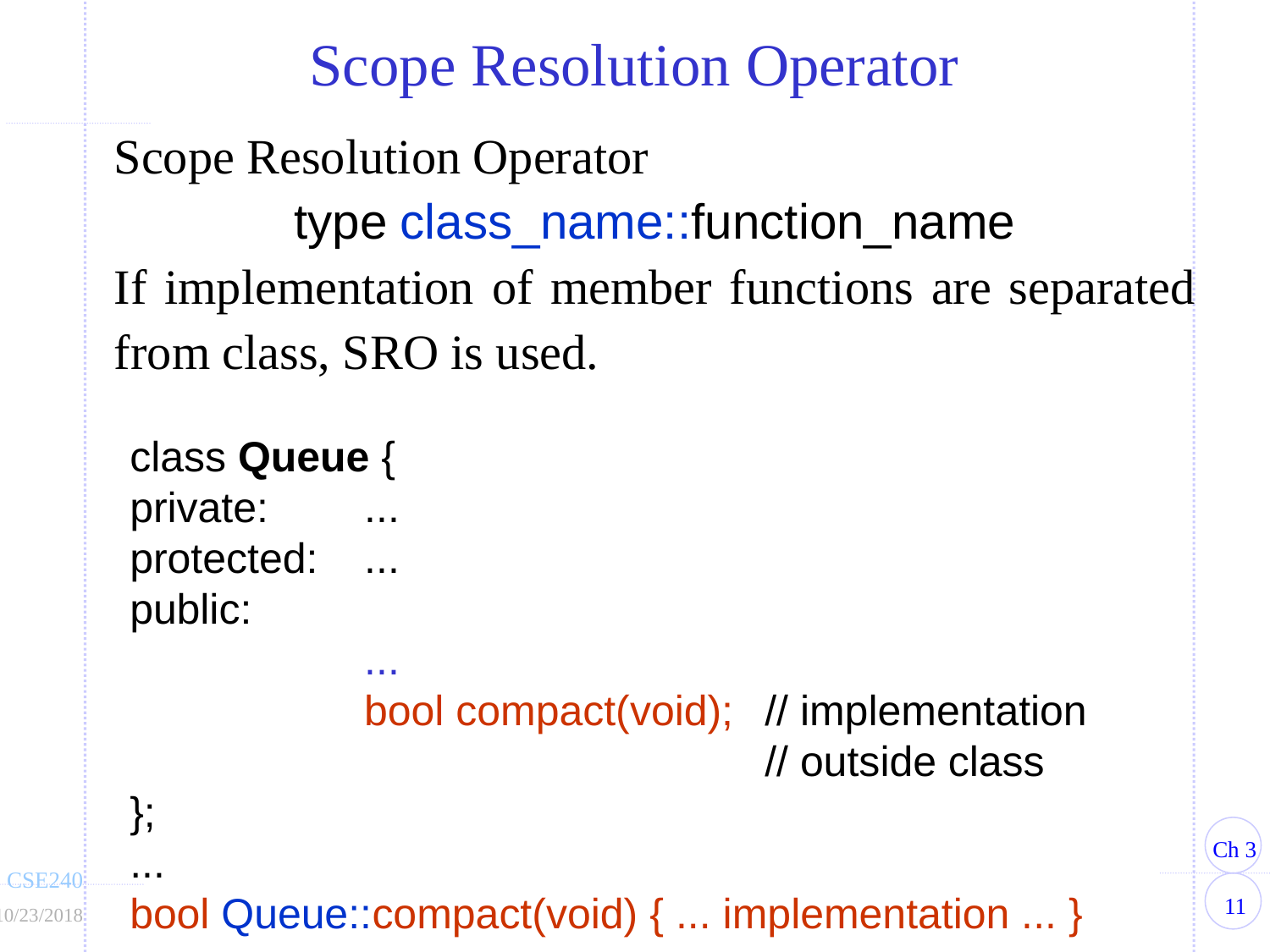

Scope Resolution Operator
Scope Resolution Operator
type class_name::function_name
If implementation of member functions are separated from class, SRO is used.
class Queue {
private:	...
protected:	...
public:
	...
	bool compact(void);	// implementation
					// outside class
};
...
bool Queue::compact(void) { ... implementation ... }